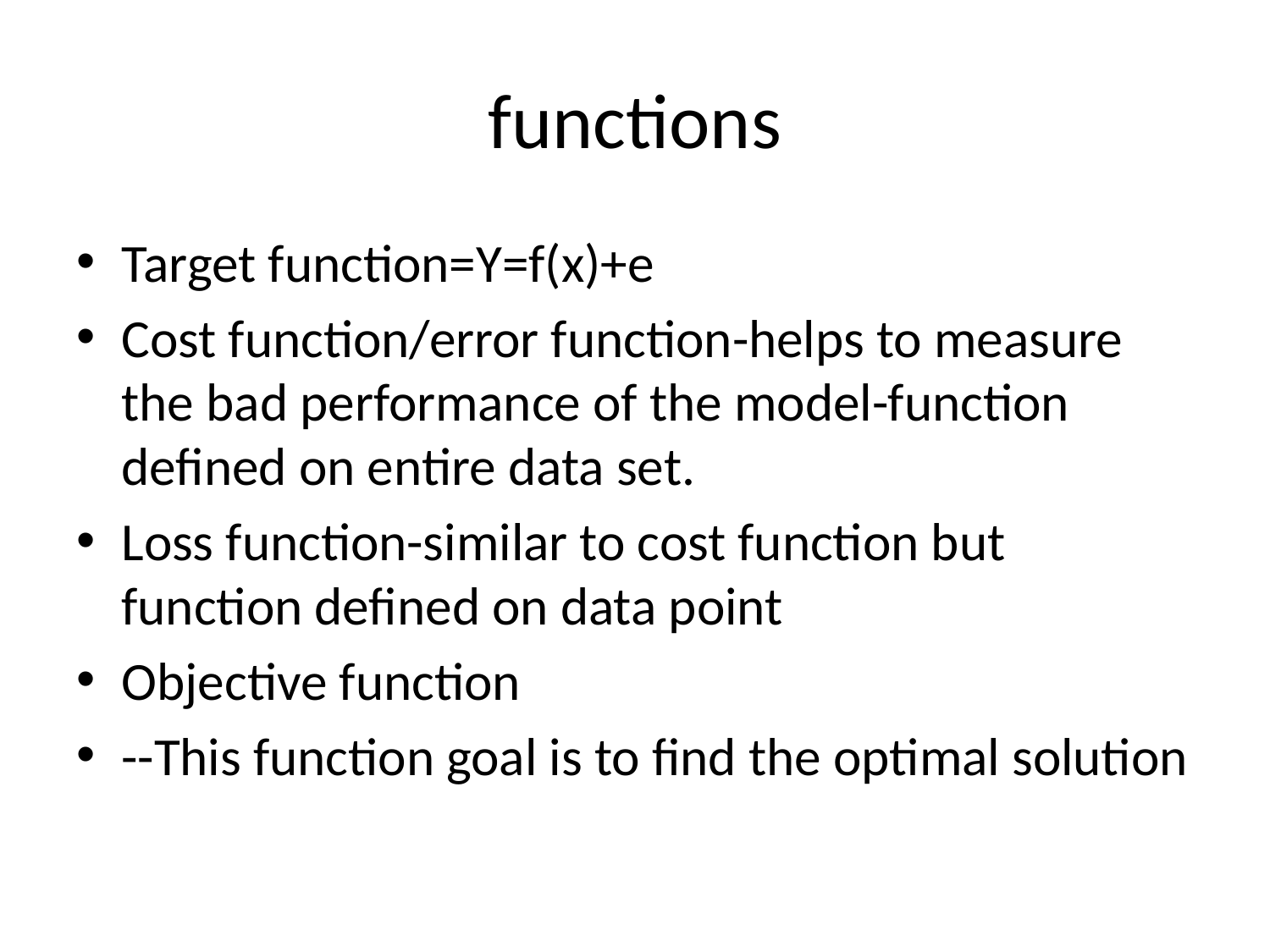

# functions
Target function=Y=f(x)+e
Cost function/error function-helps to measure the bad performance of the model-function defined on entire data set.
Loss function-similar to cost function but function defined on data point
Objective function
--This function goal is to find the optimal solution